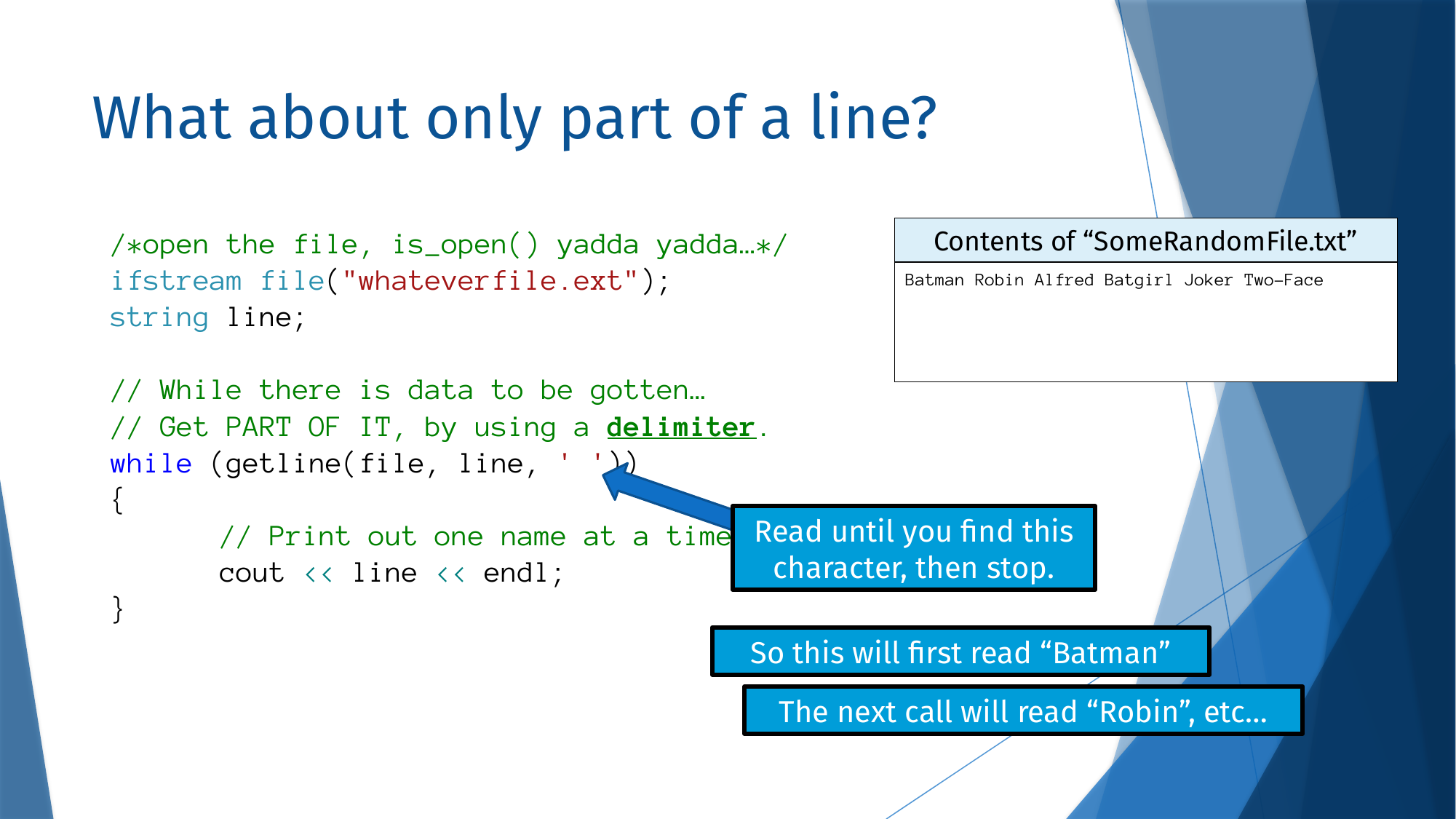

# What about only part of a line?
/*open the file, is_open() yadda yadda…*/
ifstream file("whateverfile.ext");
string line;

// While there is data to be gotten…
// Get PART OF IT, by using a delimiter.
while (getline(file, line, ' '))
{
	// Print out one name at a time
	cout << line << endl;
}
Contents of “SomeRandomFile.txt”
Batman Robin Alfred Batgirl Joker Two-Face

Read until you find this character, then stop.
So this will first read “Batman”
The next call will read “Robin”, etc…